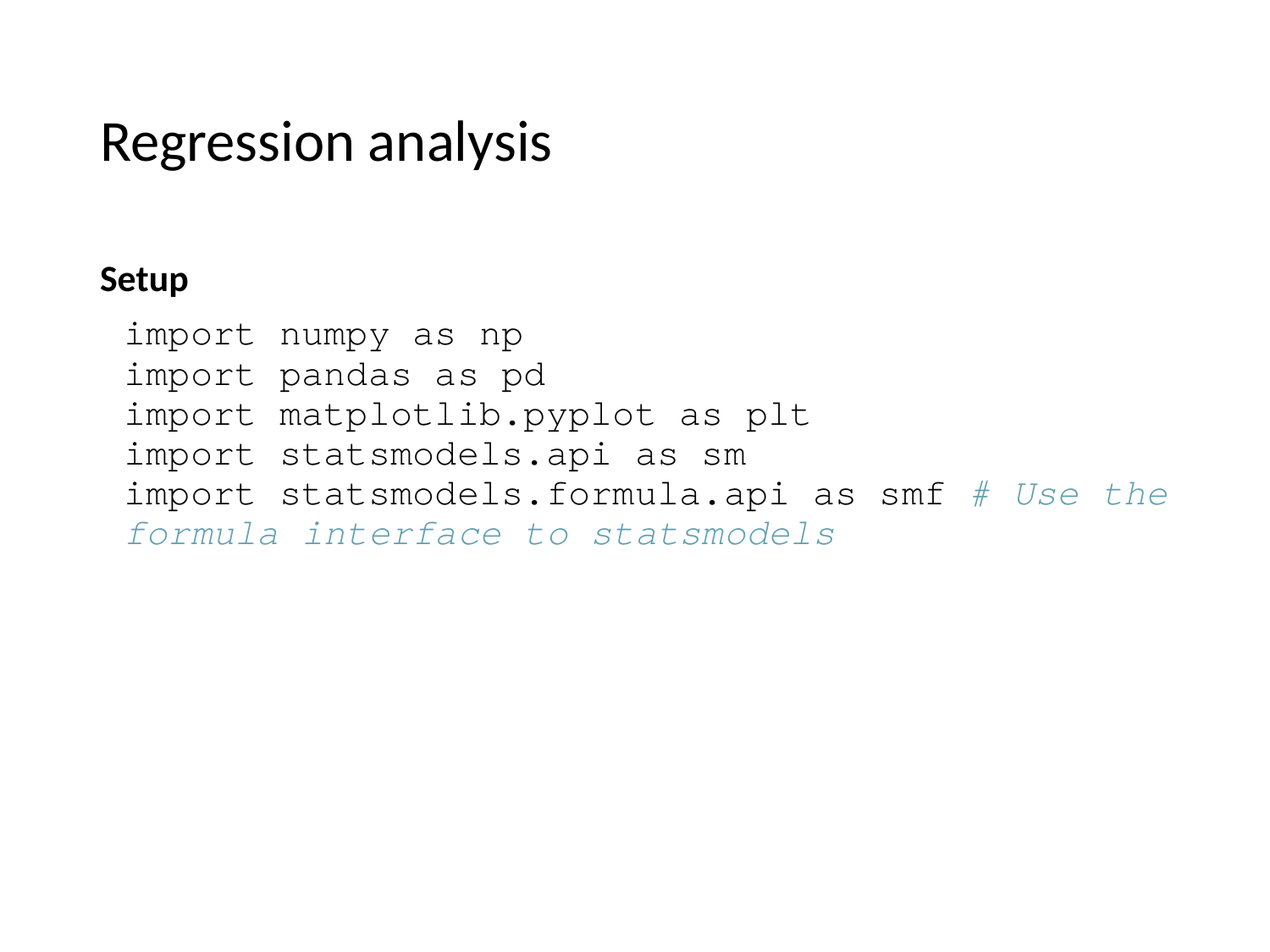

# Regression analysis
Setup
import numpy as np
import pandas as pd
import matplotlib.pyplot as plt
import statsmodels.api as sm
import statsmodels.formula.api as smf # Use the formula interface to statsmodels